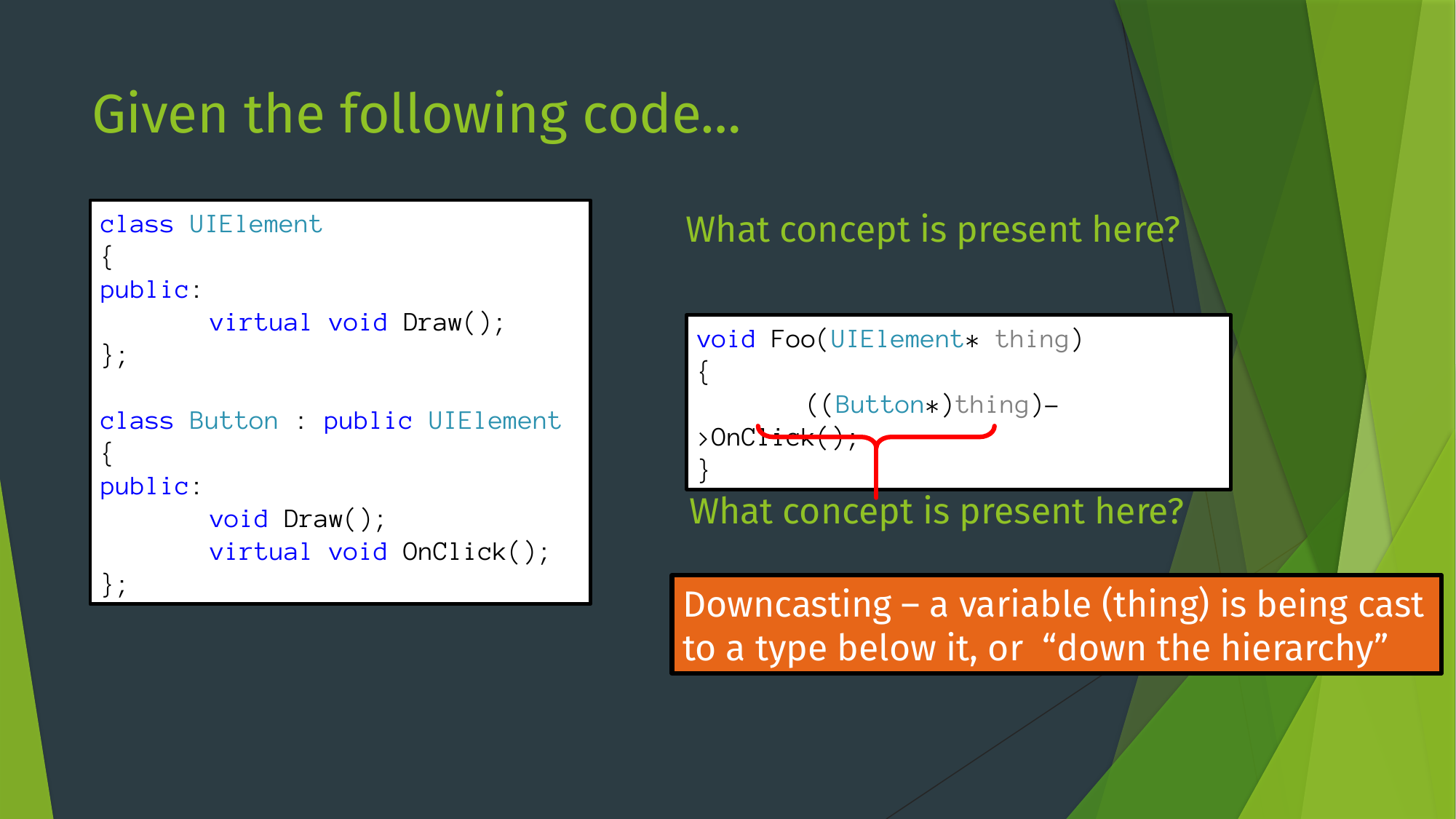

# Given the following code…
class UIElement
{
public:
	virtual void Draw();
};

class Button : public UIElement
{
public:
	void Draw();
	virtual void OnClick();
};
What concept is present here?
void Foo(UIElement* thing)
{
	((Button*)thing)->OnClick();
}
What concept is present here?

Downcasting – a variable (thing) is being cast to a type below it, or  “down the hierarchy”